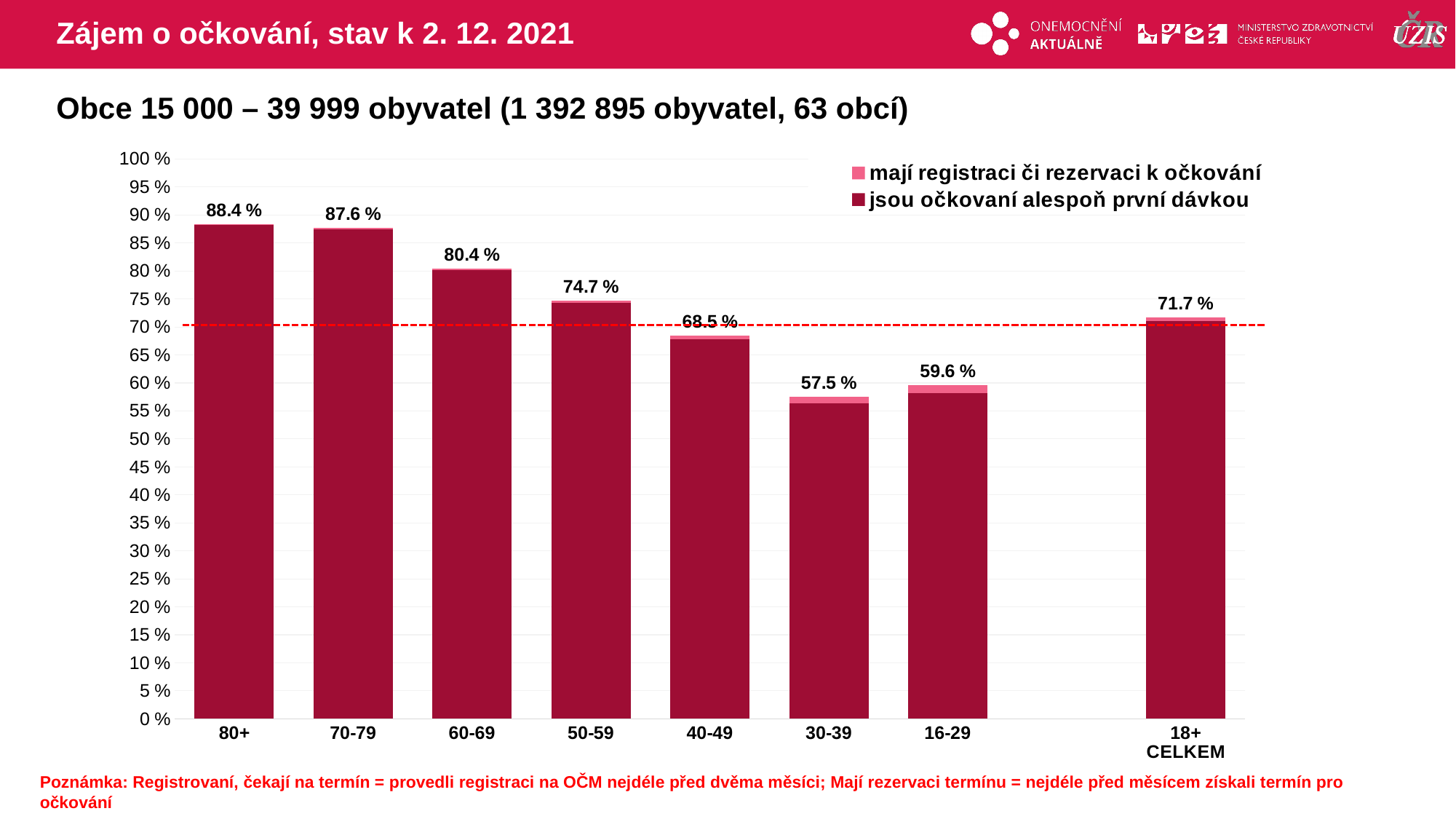

# Zájem o očkování, stav k 2. 12. 2021
Obce 15 000 – 39 999 obyvatel (1 392 895 obyvatel, 63 obcí)

### Chart

| Category | mají registraci či rezervaci k očkování | jsou očkovaní alespoň první dávkou |
|---|---|---|
| 80+ | 88.37187 | 88.1597624 |
| 70-79 | 87.64652 | 87.3691861 |
| 60-69 | 80.4077 | 80.128377 |
| 50-59 | 74.71465 | 74.2599497 |
| 40-49 | 68.4931 | 67.8566284 |
| 30-39 | 57.53675 | 56.385137 |
| 16-29 | 59.58235 | 58.1796086 |
|  | None | None |
| 18+ CELKEM | 71.65589 | 70.9940808 |
Poznámka: Registrovaní, čekají na termín = provedli registraci na OČM nejdéle před dvěma měsíci; Mají rezervaci termínu = nejdéle před měsícem získali termín pro očkování